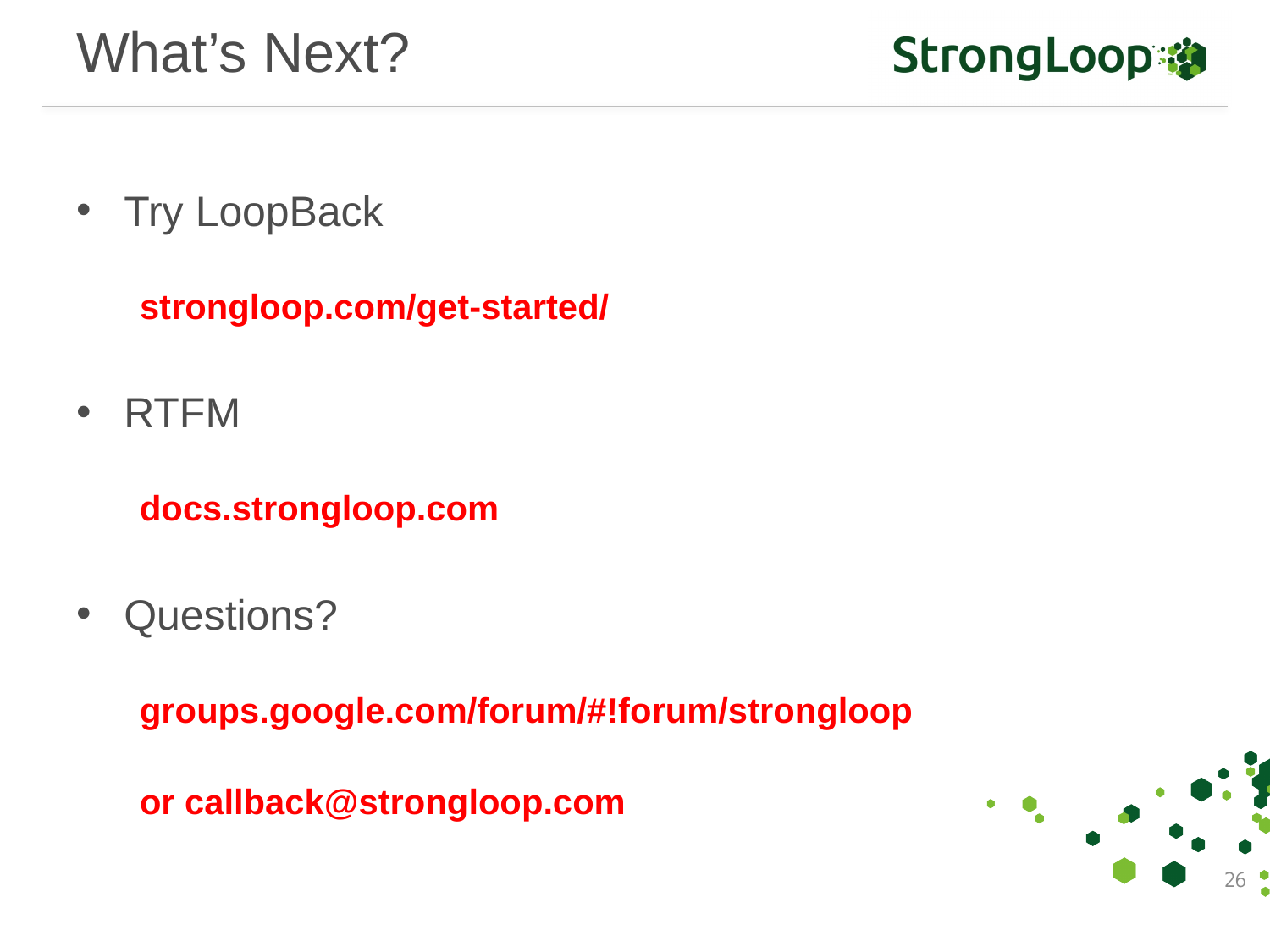

# What’s Next?
Try LoopBack
strongloop.com/get-started/
RTFM
docs.strongloop.com
Questions?
groups.google.com/forum/#!forum/strongloop
or callback@strongloop.com

26